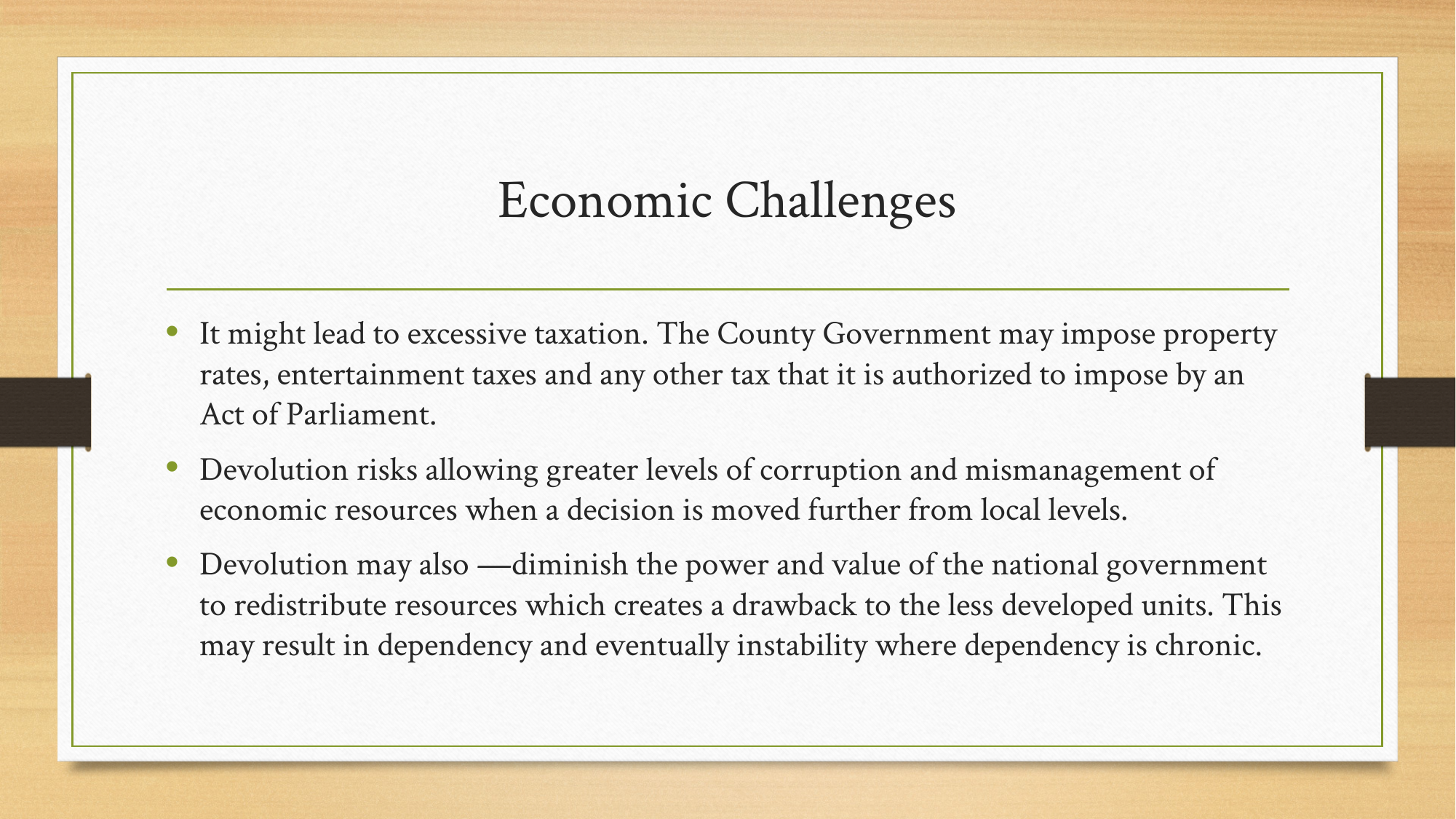

# Economic Challenges
It might lead to excessive taxation. The County Government may impose property rates, entertainment taxes and any other tax that it is authorized to impose by an Act of Parliament.
Devolution risks allowing greater levels of corruption and mismanagement of economic resources when a decision is moved further from local levels.
Devolution may also ―diminish the power and value of the national government to redistribute resources which creates a drawback to the less developed units. This may result in dependency and eventually instability where dependency is chronic.